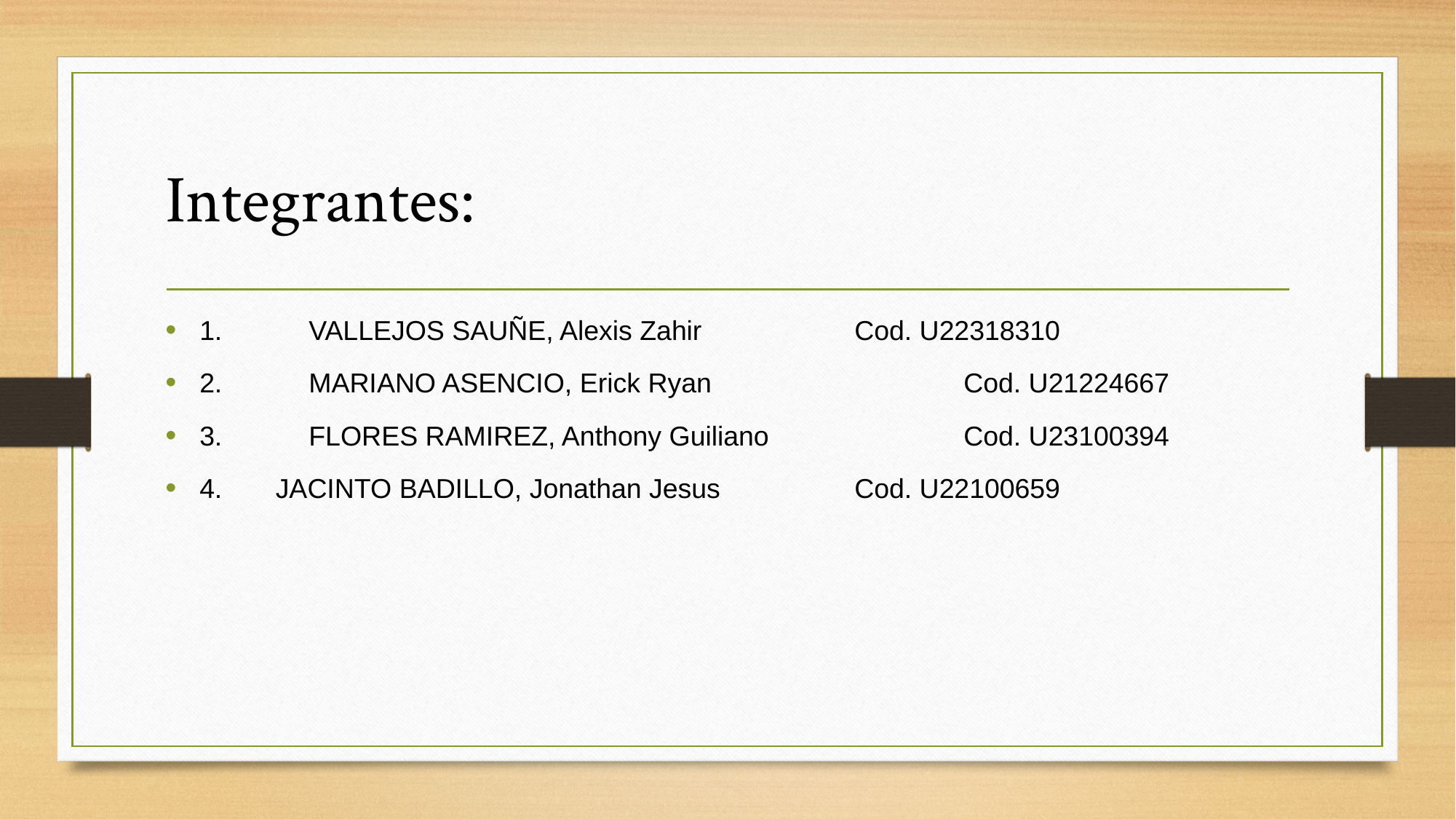

# Integrantes:
1.	VALLEJOS SAUÑE, Alexis Zahir               	Cod. U22318310
2.	MARIANO ASENCIO, Erick Ryan			Cod. U21224667
3.	FLORES RAMIREZ, Anthony Guiliano		Cod. U23100394
4.       JACINTO BADILLO, Jonathan Jesus		Cod. U22100659